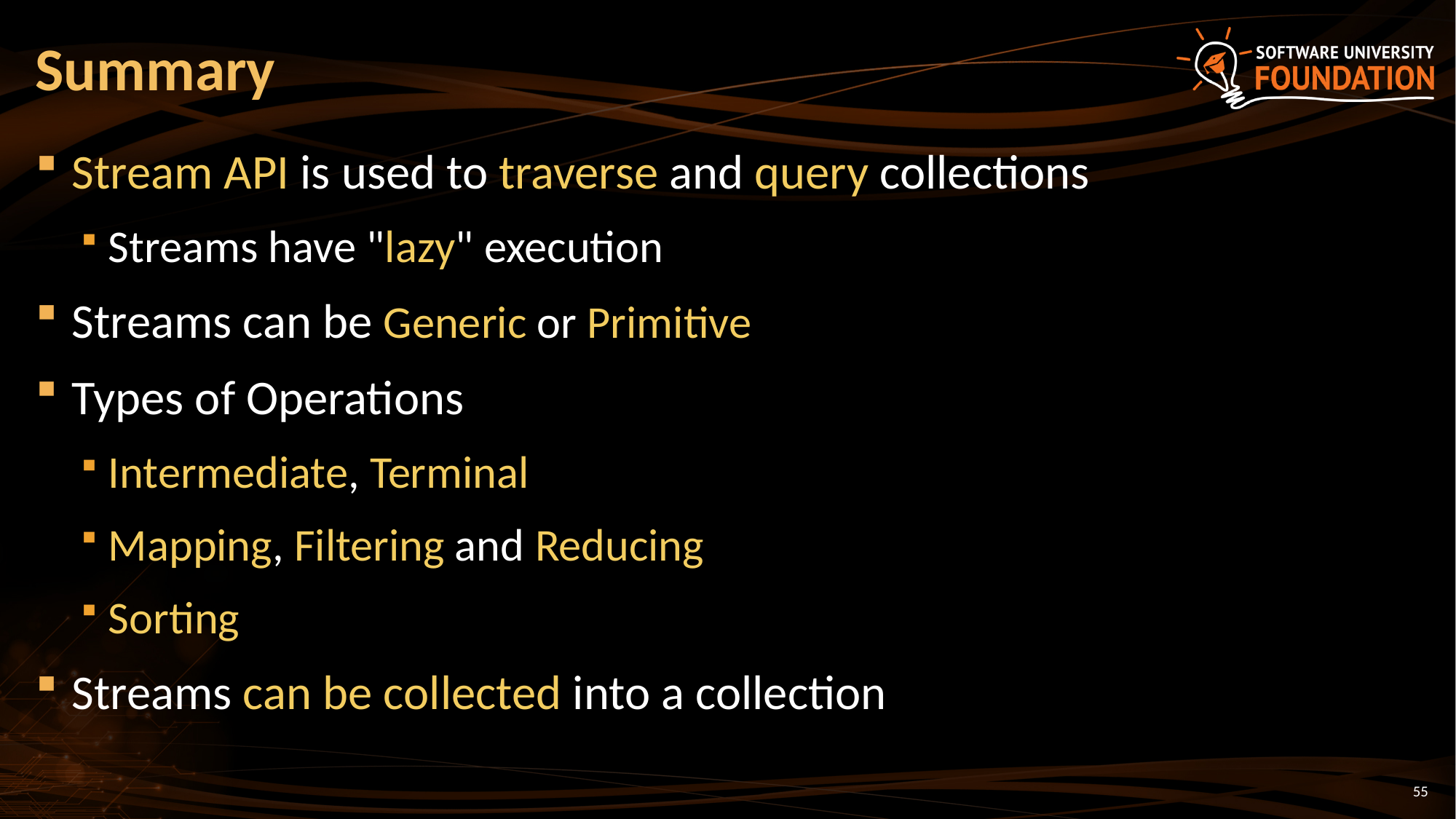

# Summary
Stream API is used to traverse and query collections
Streams have "lazy" execution
Streams can be Generic or Primitive
Types of Operations
Intermediate, Terminal
Mapping, Filtering and Reducing
Sorting
Streams can be collected into a collection

55